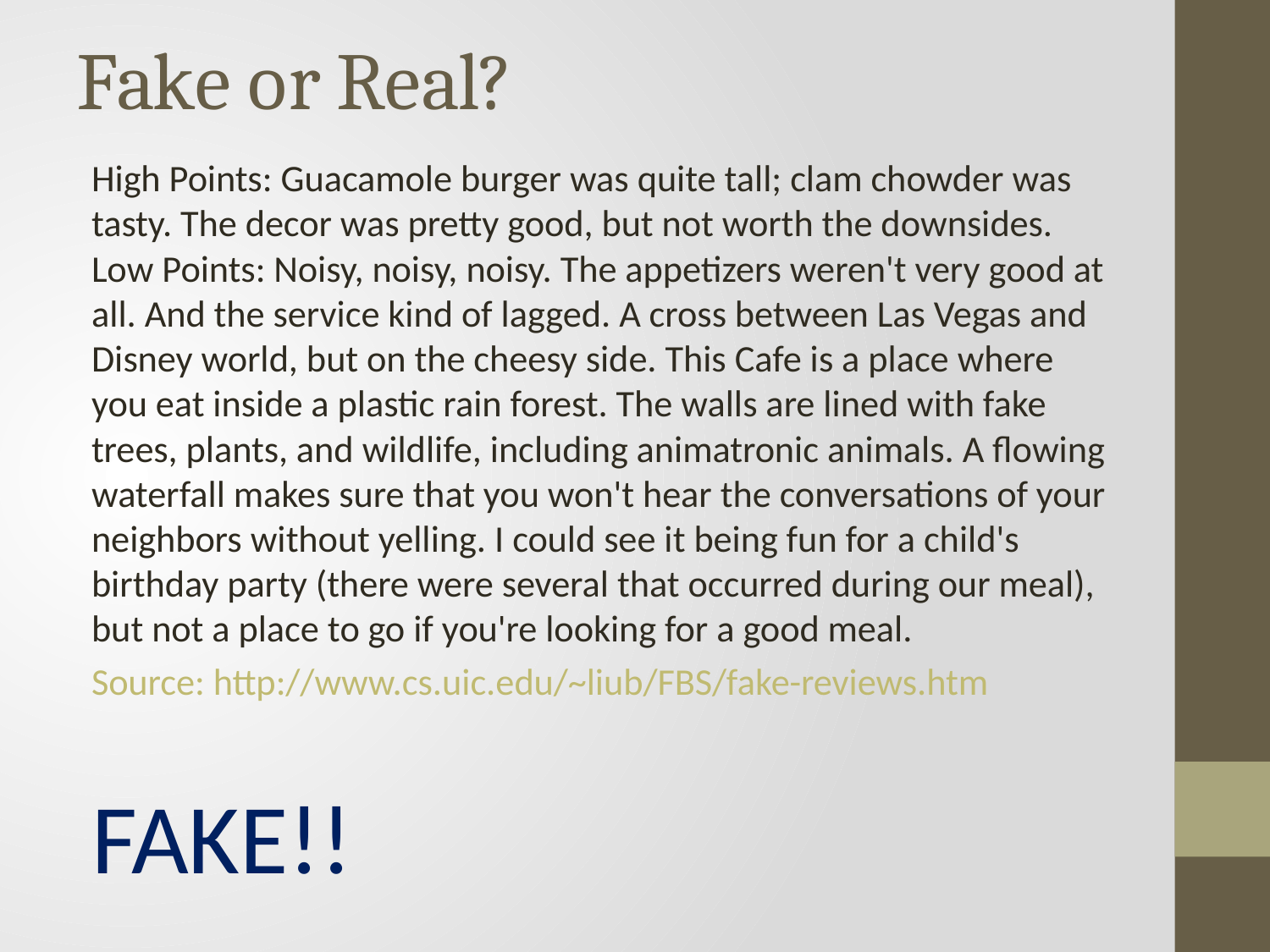

# Fake or Real?
High Points: Guacamole burger was quite tall; clam chowder was tasty. The decor was pretty good, but not worth the downsides. Low Points: Noisy, noisy, noisy. The appetizers weren't very good at all. And the service kind of lagged. A cross between Las Vegas and Disney world, but on the cheesy side. This Cafe is a place where you eat inside a plastic rain forest. The walls are lined with fake trees, plants, and wildlife, including animatronic animals. A flowing waterfall makes sure that you won't hear the conversations of your neighbors without yelling. I could see it being fun for a child's birthday party (there were several that occurred during our meal), but not a place to go if you're looking for a good meal.
Source: http://www.cs.uic.edu/~liub/FBS/fake-reviews.htm

			FAKE!!